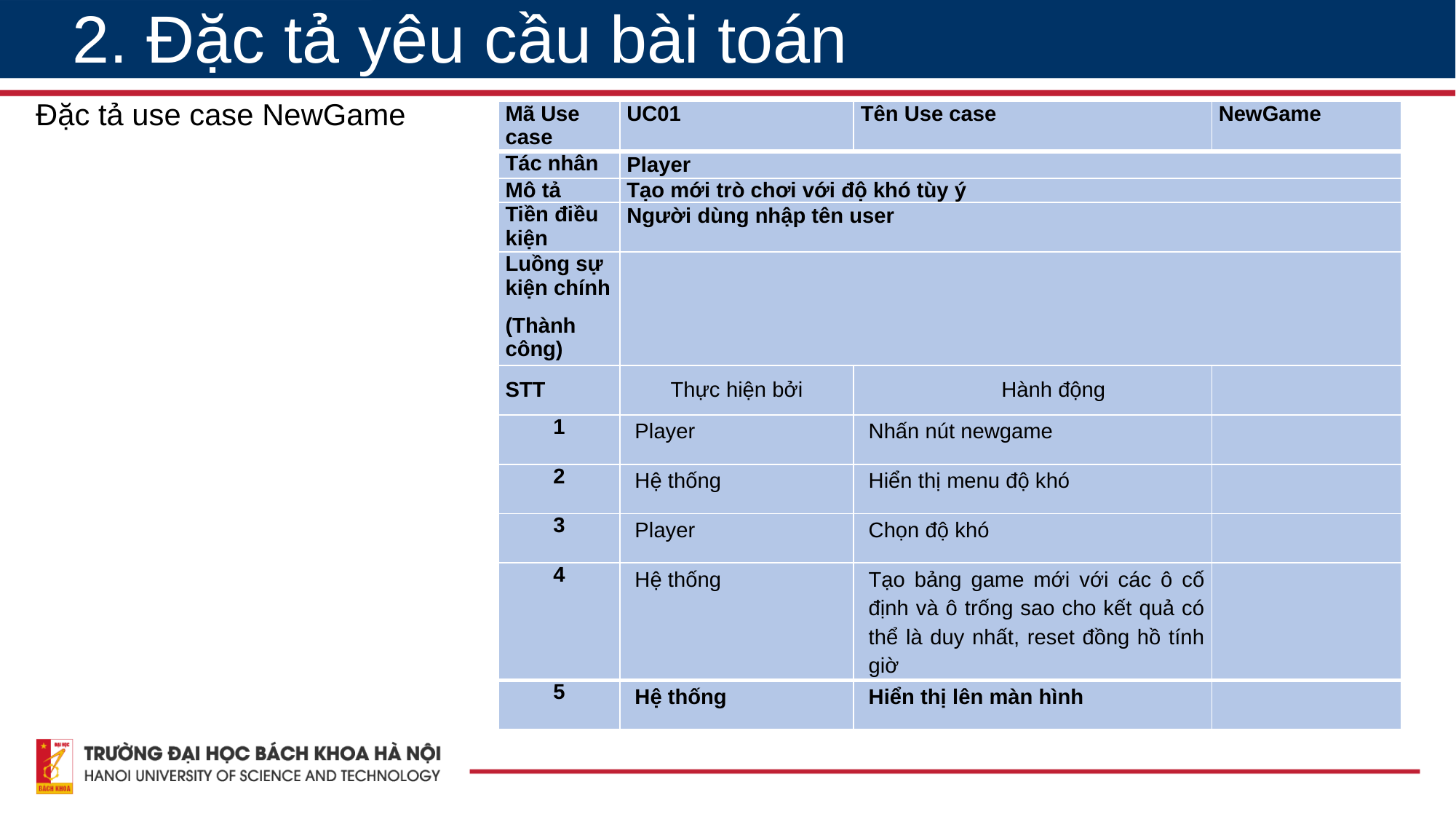

# 2. Đặc tả yêu cầu bài toán
Đặc tả use case NewGame

| Mã Use case | UC01 | Tên Use case | NewGame |
| --- | --- | --- | --- |
| Tác nhân | Player |  |  |
| Mô tả | Tạo mới trò chơi với độ khó tùy ý |  |  |
| Tiền điều kiện | Người dùng nhập tên user |  |  |
| Luồng sự kiện chính (Thành công) |  |  |  |
| STT | Thực hiện bởi | Hành động |  |
| 1 | Player | Nhấn nút newgame |  |
| 2 | Hệ thống | Hiển thị menu độ khó |  |
| 3 | Player | Chọn độ khó |  |
| 4 | Hệ thống | Tạo bảng game mới với các ô cố định và ô trống sao cho kết quả có thể là duy nhất, reset đồng hồ tính giờ |  |
| 5 | Hệ thống | Hiển thị lên màn hình |  |